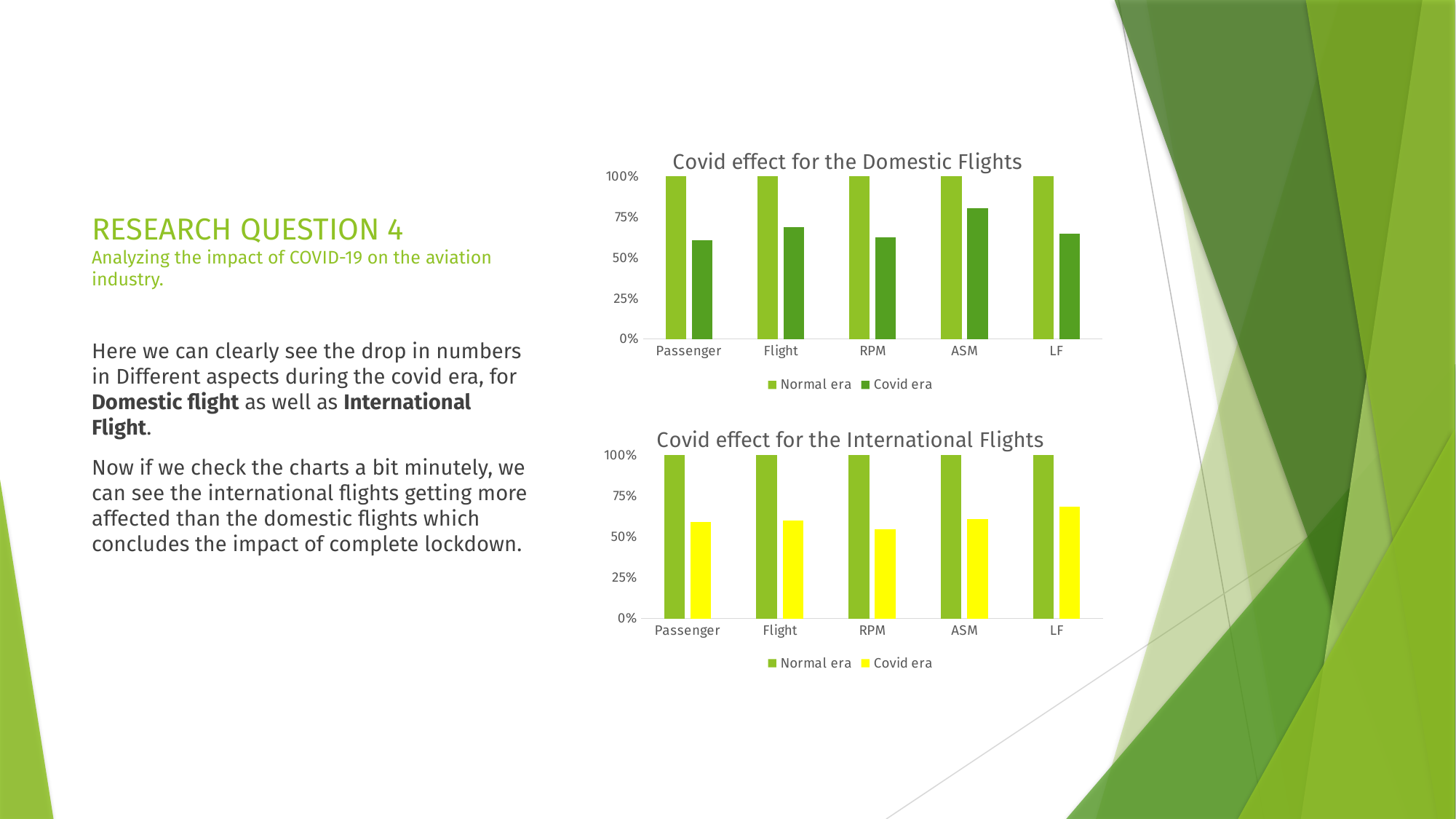

### Chart: Covid effect for the Domestic Flights

| Category | Normal era | Covid era |
|---|---|---|
| Passenger | 1.0 | 0.6054901294423065 |
| Flight | 1.0 | 0.6880384333600281 |
| RPM | 1.0 | 0.6252215135011231 |
| ASM | 1.0 | 0.8040820838523927 |
| LF | 1.0 | 0.6464290150292009 |
# RESEARCH QUESTION 4
Analyzing the impact of COVID-19 on the aviation industry.
Here we can clearly see the drop in numbers in Different aspects during the covid era, for Domestic flight as well as International Flight.
Now if we check the charts a bit minutely, we can see the international flights getting more affected than the domestic flights which concludes the impact of complete lockdown.

### Chart: Covid effect for the International Flights

| Category | Normal era | Covid era |
|---|---|---|
| Passenger | 1.0 | 0.5920175101672659 |
| Flight | 1.0 | 0.5993483438811092 |
| RPM | 1.0 | 0.5473156839918312 |
| ASM | 1.0 | 0.6071353087773208 |
| LF | 1.0 | 0.6851177641640284 |